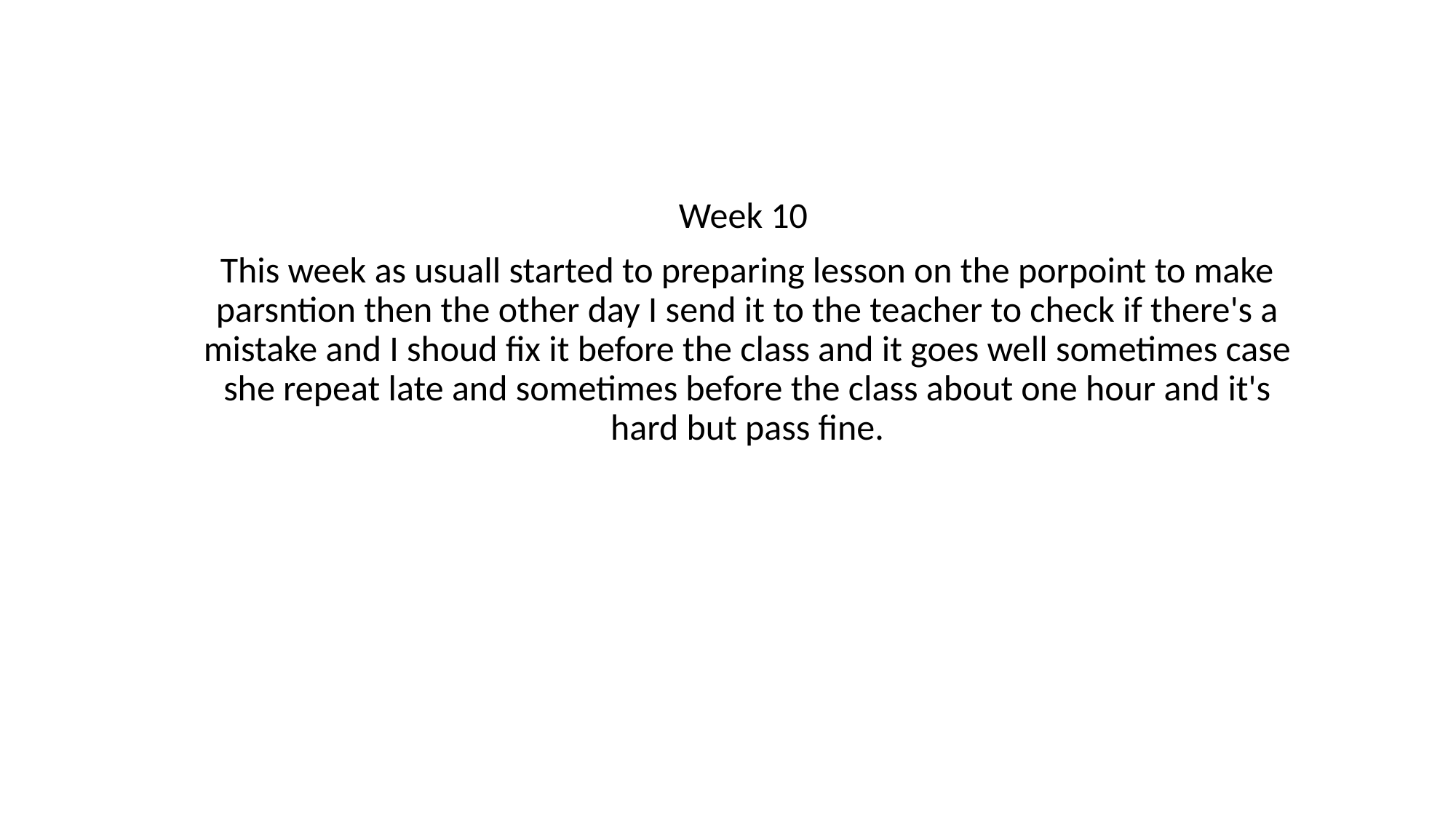

Week 10
This week as usuall started to preparing lesson on the porpoint to make parsntion then the other day I send it to the teacher to check if there's a mistake and I shoud fix it before the class and it goes well sometimes case she repeat late and sometimes before the class about one hour and it's hard but pass fine.